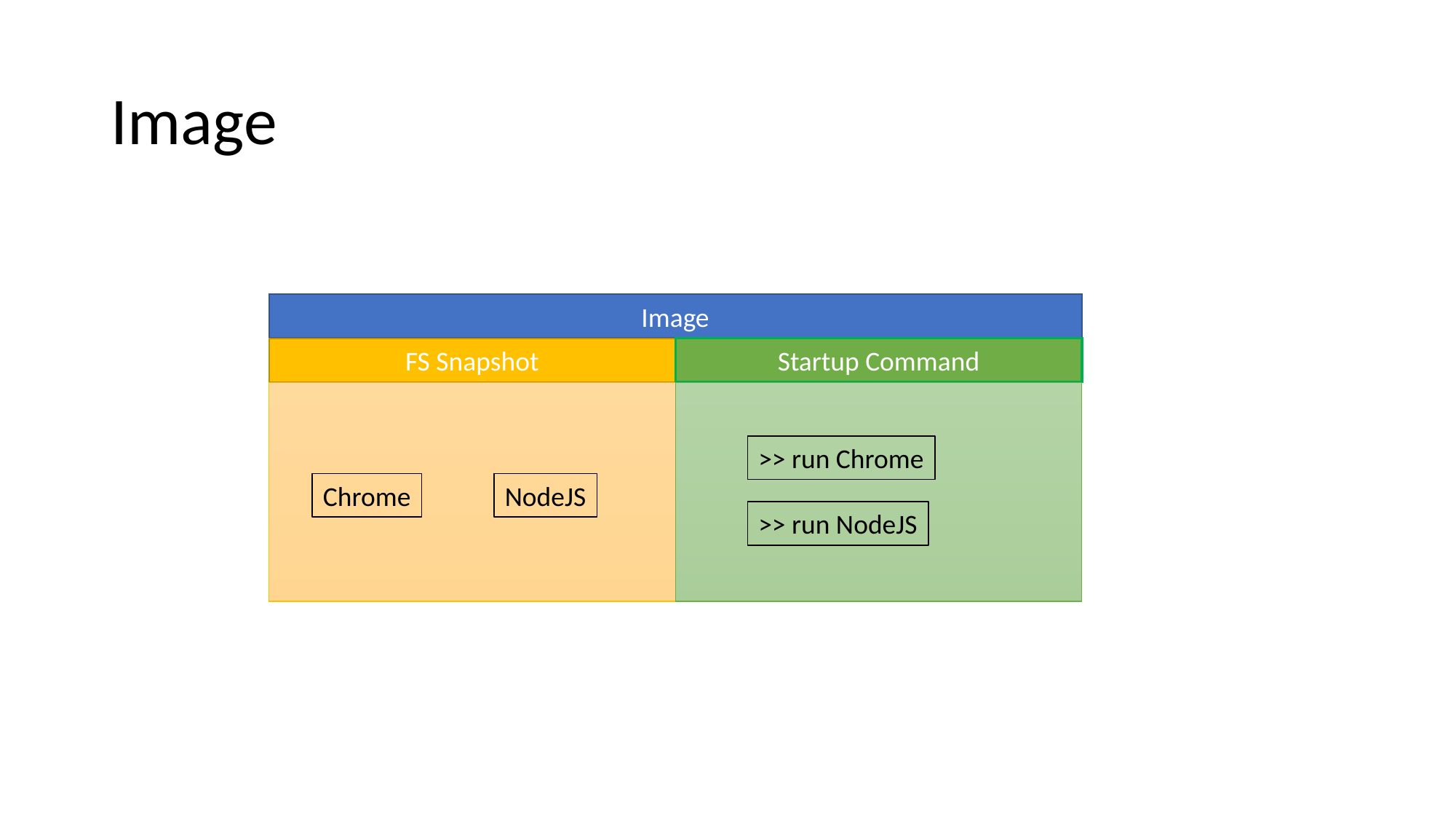

# Image

Image
FS Snapshot
Startup Command

>> run Chrome
Chrome
NodeJS
>> run NodeJS